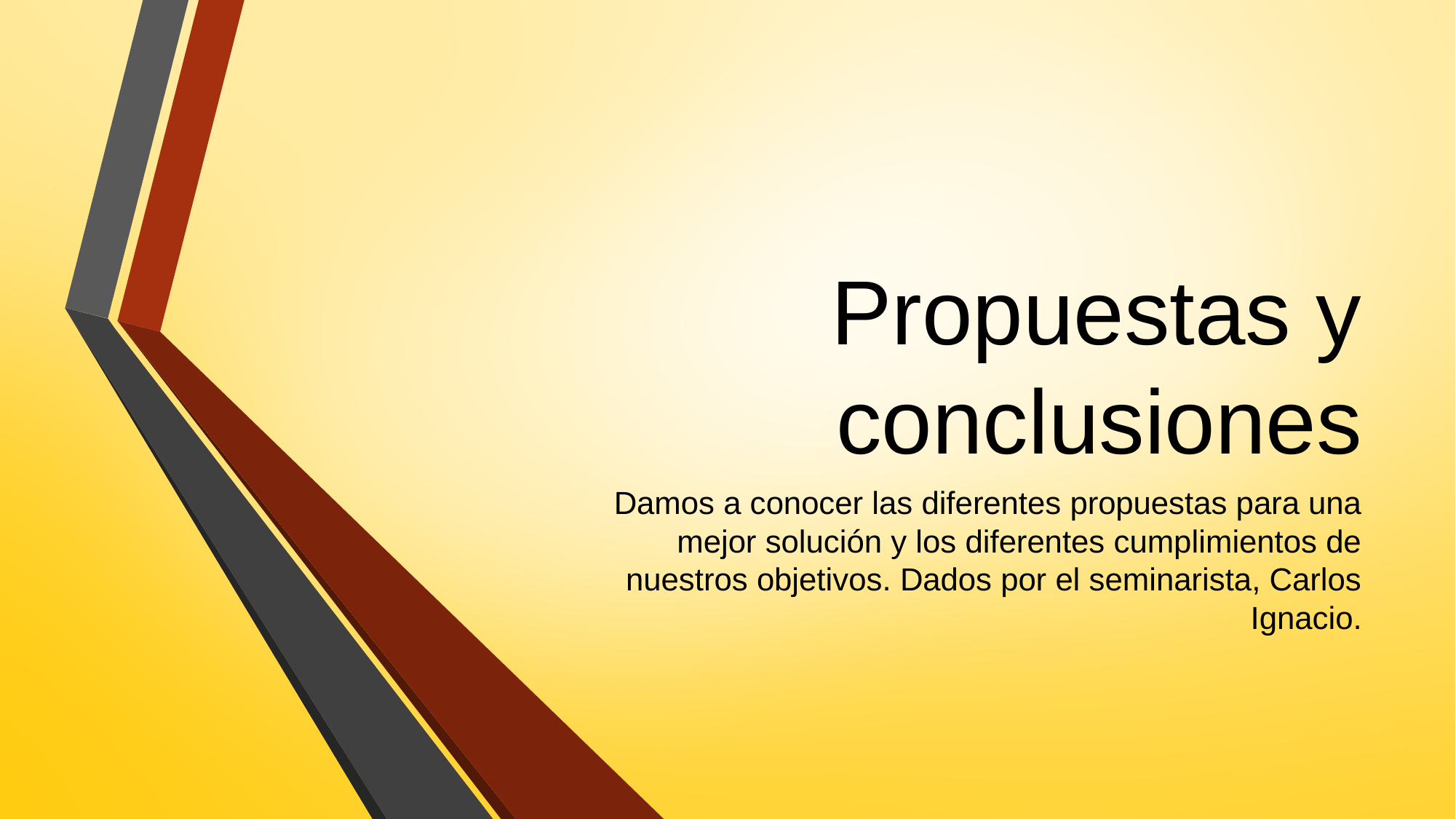

# Propuestas y conclusiones
Damos a conocer las diferentes propuestas para una mejor solución y los diferentes cumplimientos de nuestros objetivos. Dados por el seminarista, Carlos Ignacio.